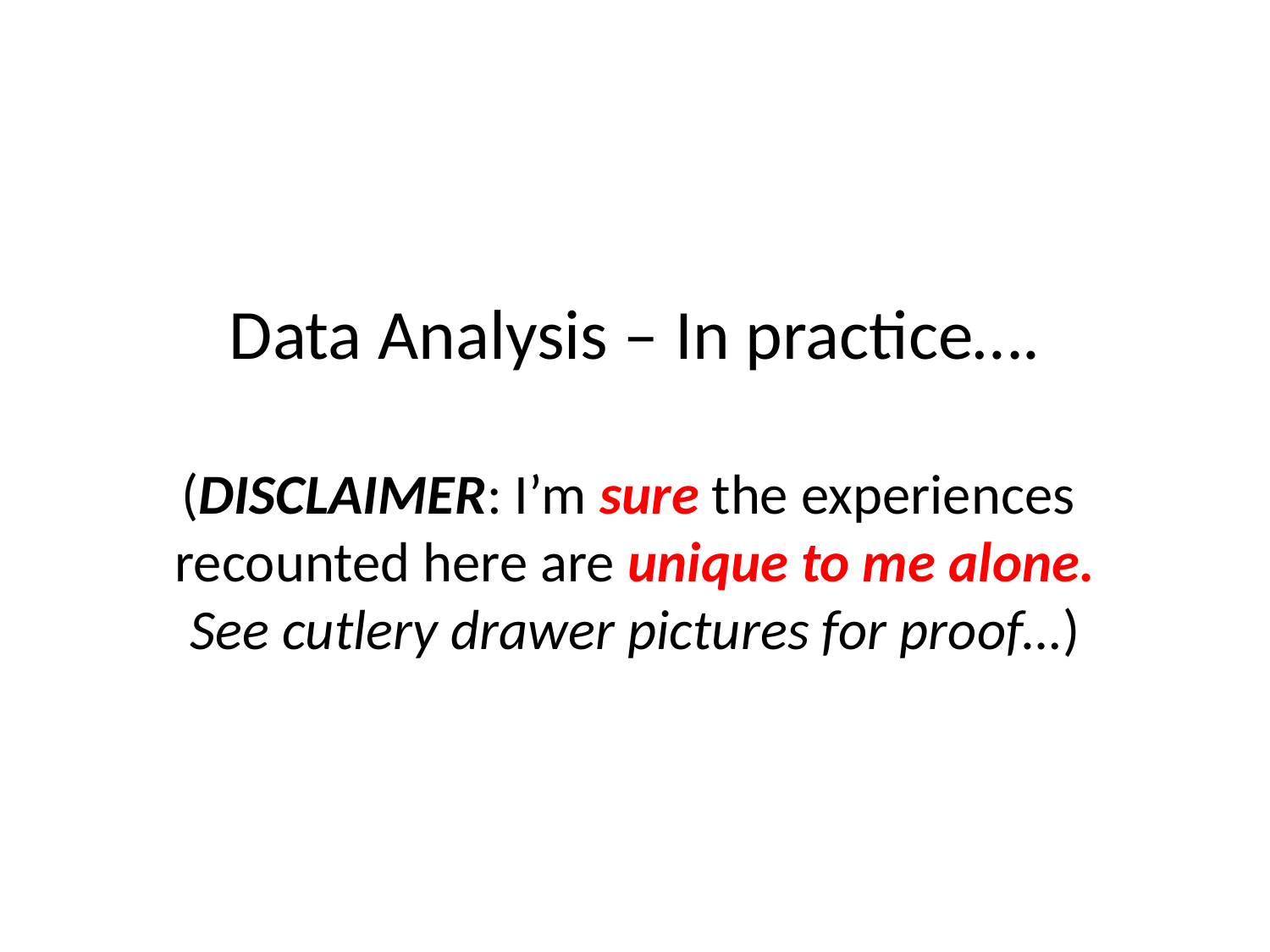

Data Analysis – In practice….

(DISCLAIMER: I’m sure the experiences
recounted here are unique to me alone.
See cutlery drawer pictures for proof…)